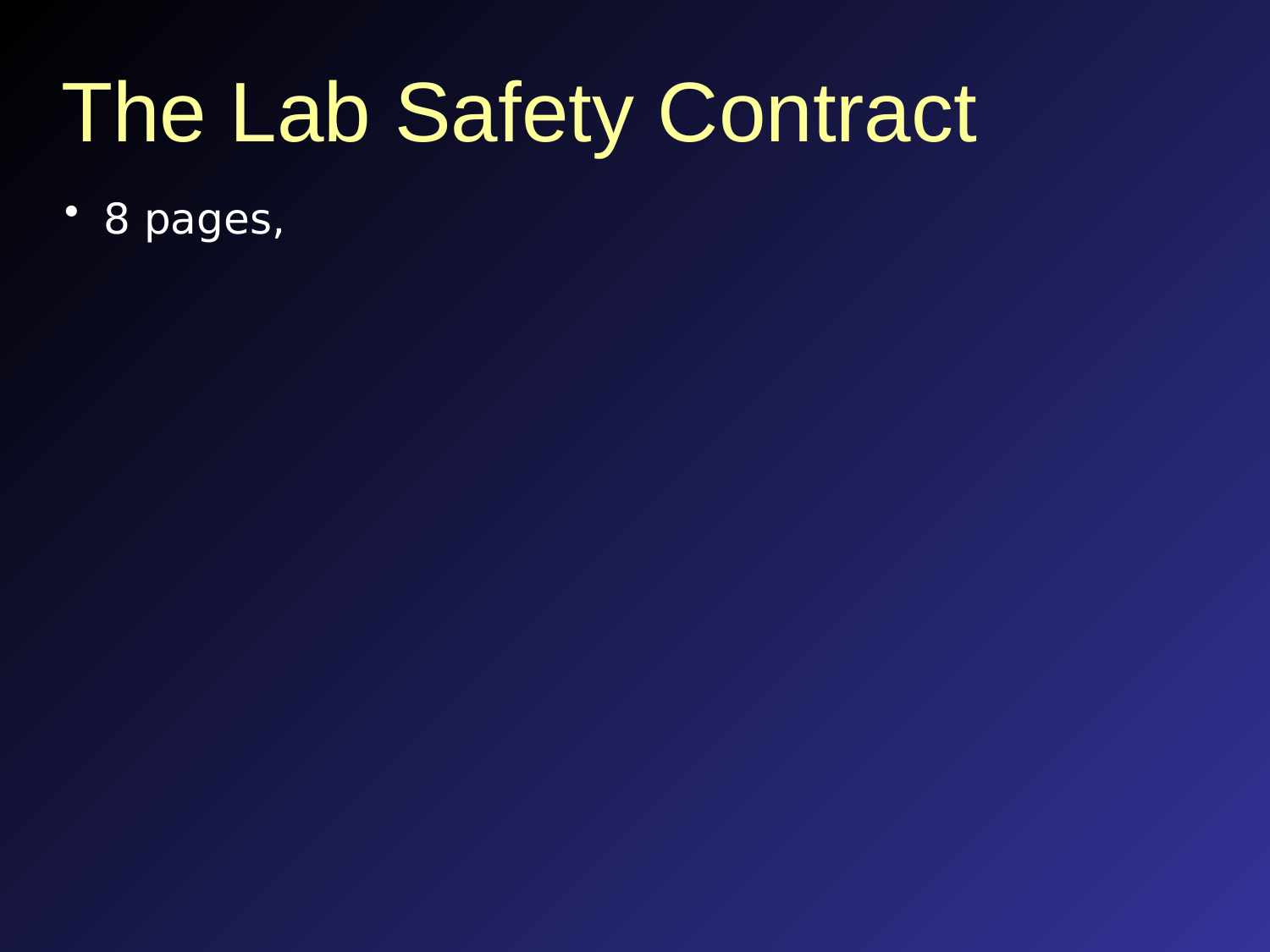

# The Lab Safety Contract
8 pages,